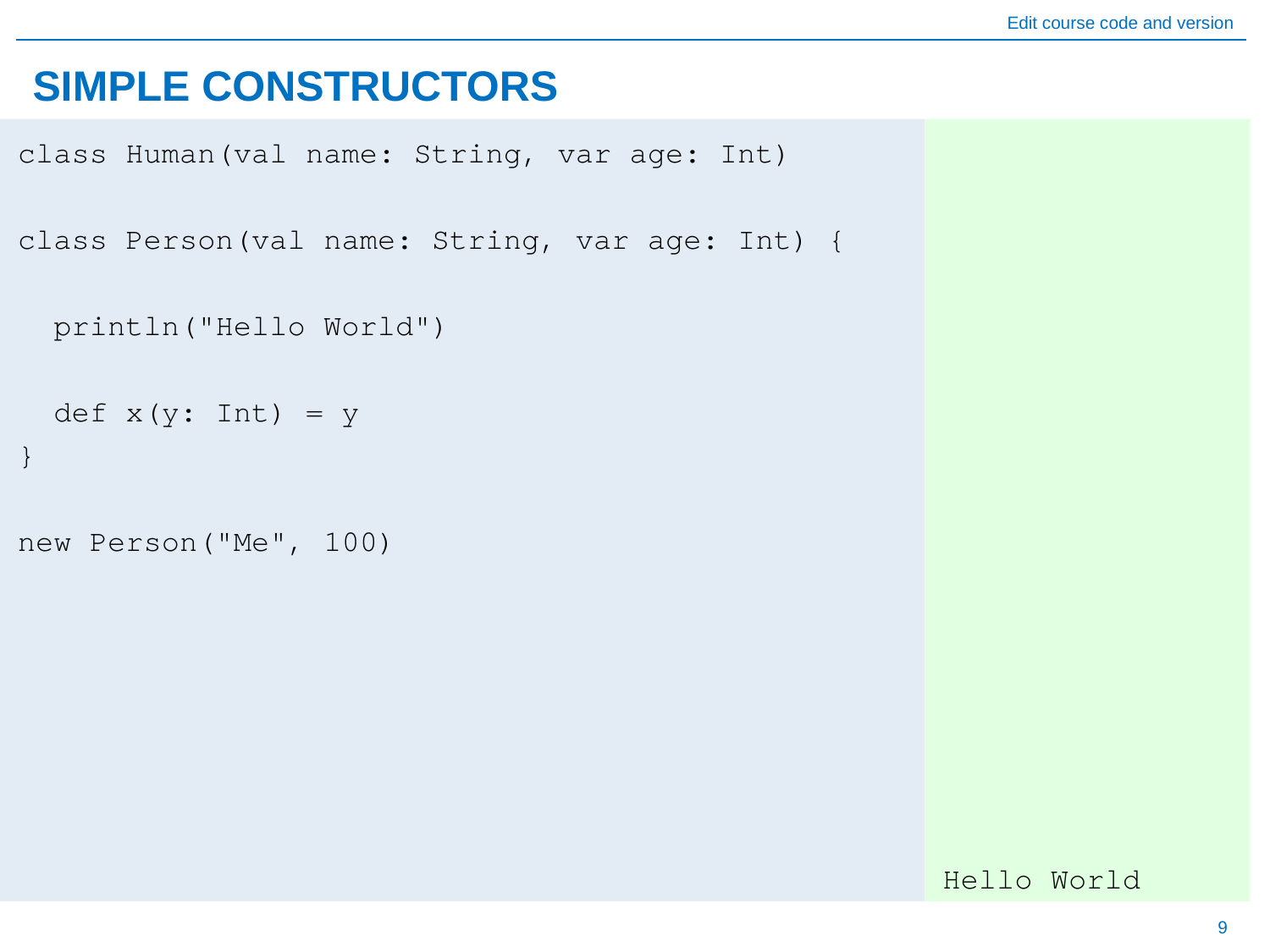

# SIMPLE CONSTRUCTORS

Hello World
class Human(val name: String, var age: Int)
class Person(val name: String, var age: Int) {

  println("Hello World")
  def x(y: Int) = y
}
new Person("Me", 100)